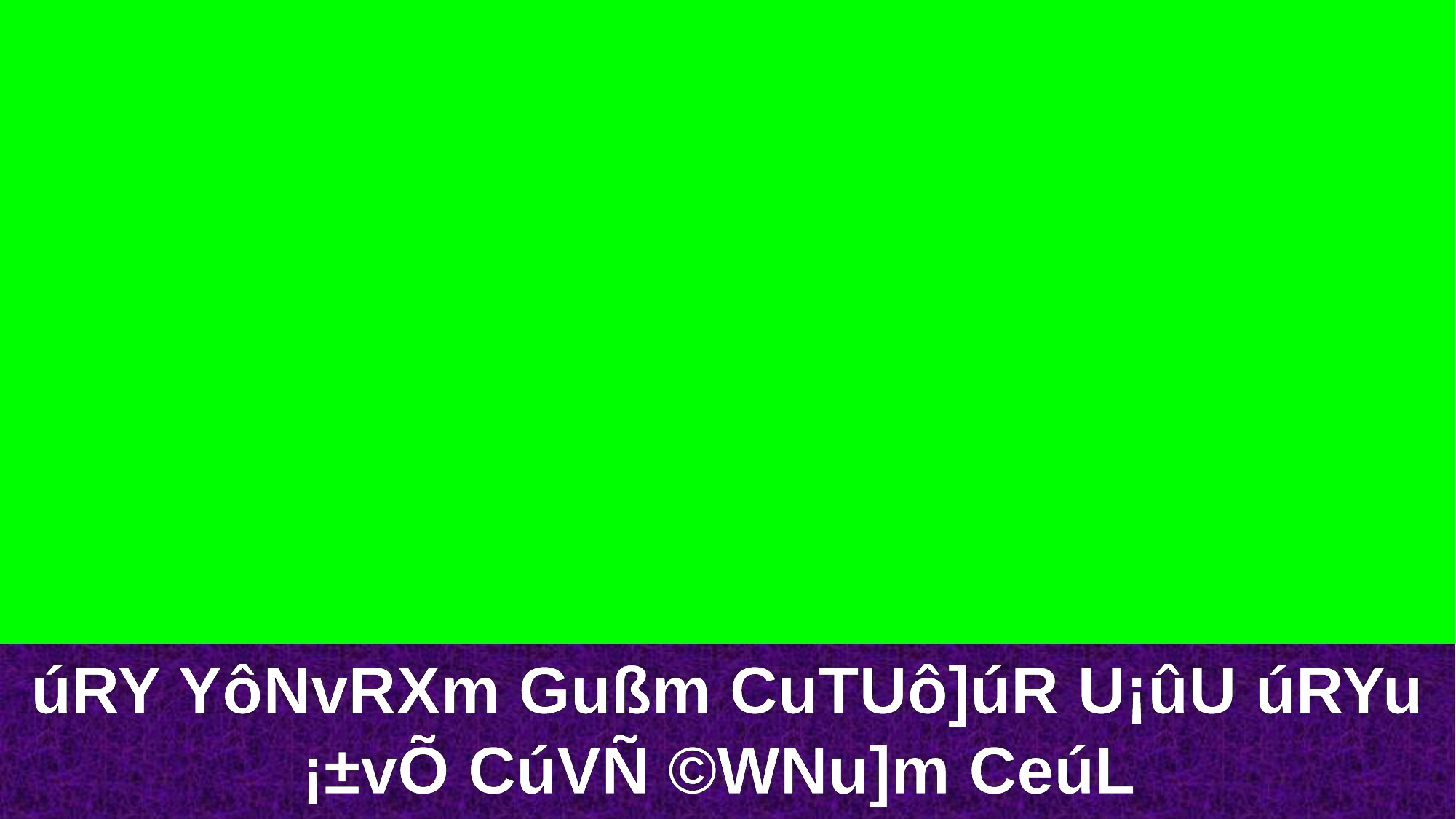

úRY YôNvRXm Gußm CuTUô]úR U¡ûU úRYu ¡±vÕ CúVÑ ©WNu]m CeúL